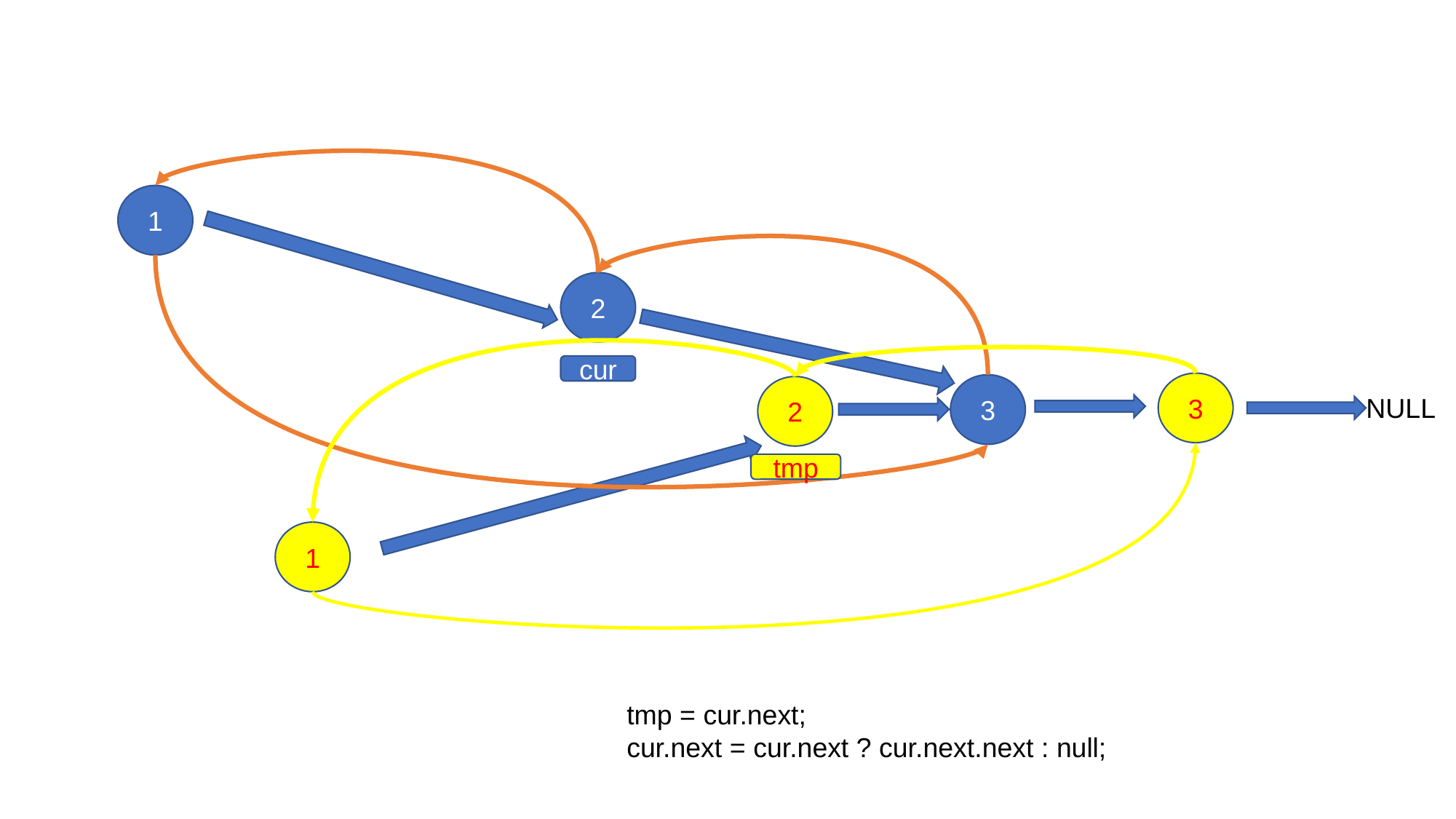

1

2

cur
3
3
2
NULL

tmp

1
tmp = cur.next;
cur.next = cur.next ? cur.next.next : null;